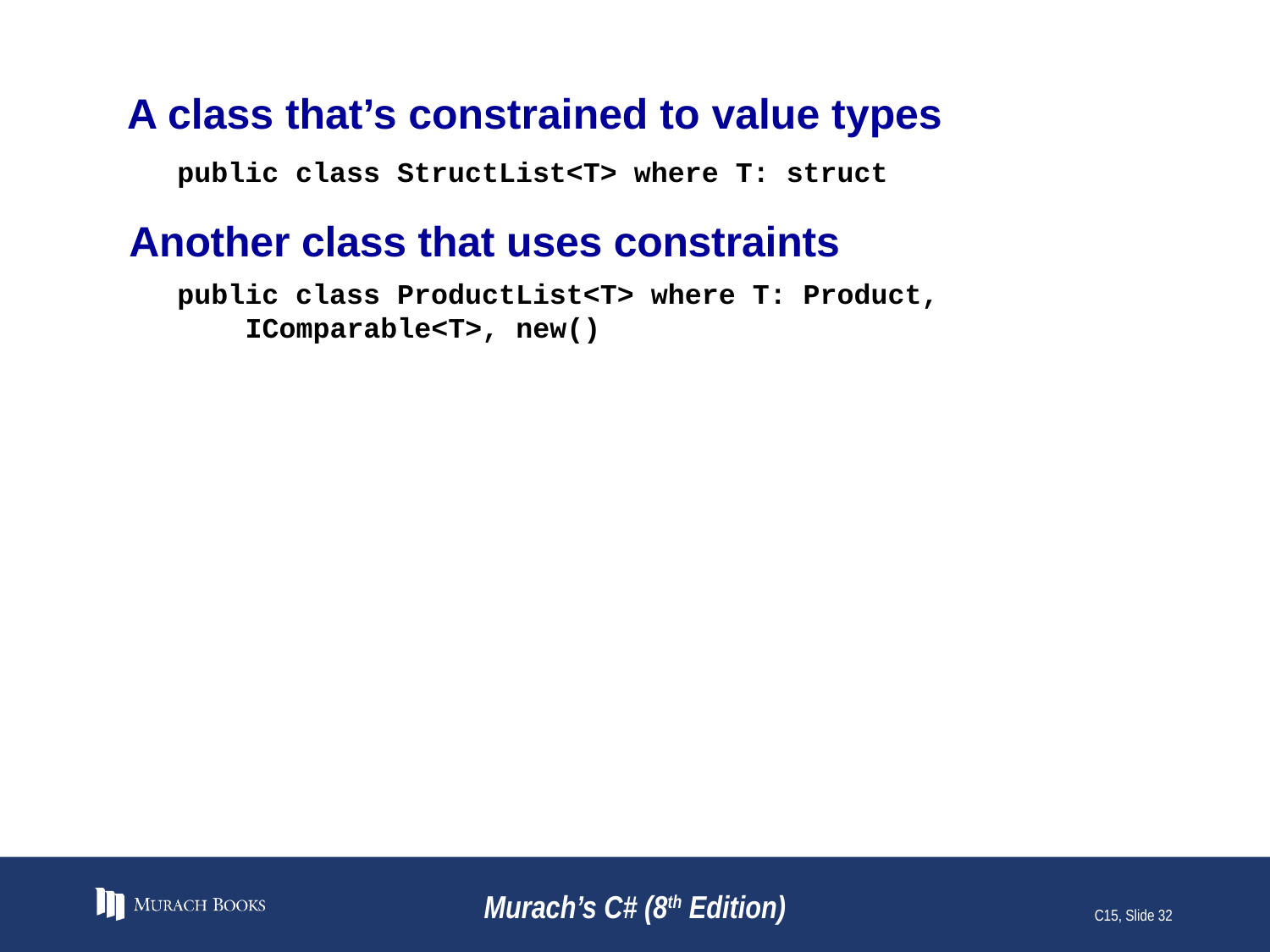

# A class that’s constrained to value types
public class StructList<T> where T: struct
Another class that uses constraints
public class ProductList<T> where T: Product,
    IComparable<T>, new()

Murach’s C# (8th Edition)

C15, Slide 32